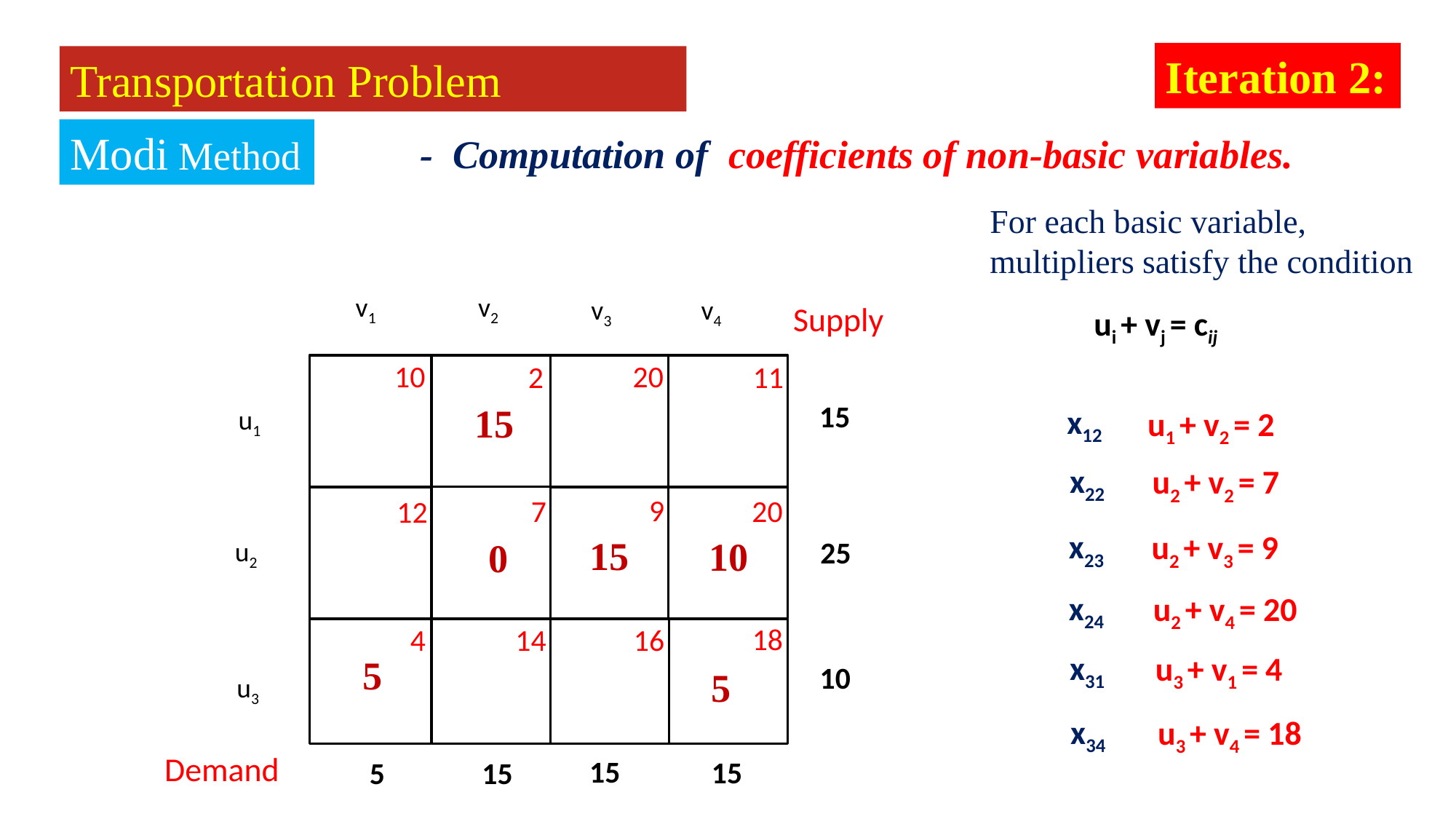

Iteration 2:
Transportation Problem
Modi Method
-  Computation of  coefficients of non-basic variables.
For each basic variable, multipliers satisfy the condition
v2
v1
v4
v3
ui + vj = cij
Supply
10
20
11
2
12
9
7
20
16
18
14
4

15
u1
u2
u3
x12
u1 + v2 = 2
15
x22
u2 + v2 = 7

x23
u2 + v3 = 9
25
15
10
0
x24
u2 + v4 = 20

x31
u3 + v1 = 4
10
5
5
x34
u3 + v4 = 18
15
15
5
15
Demand